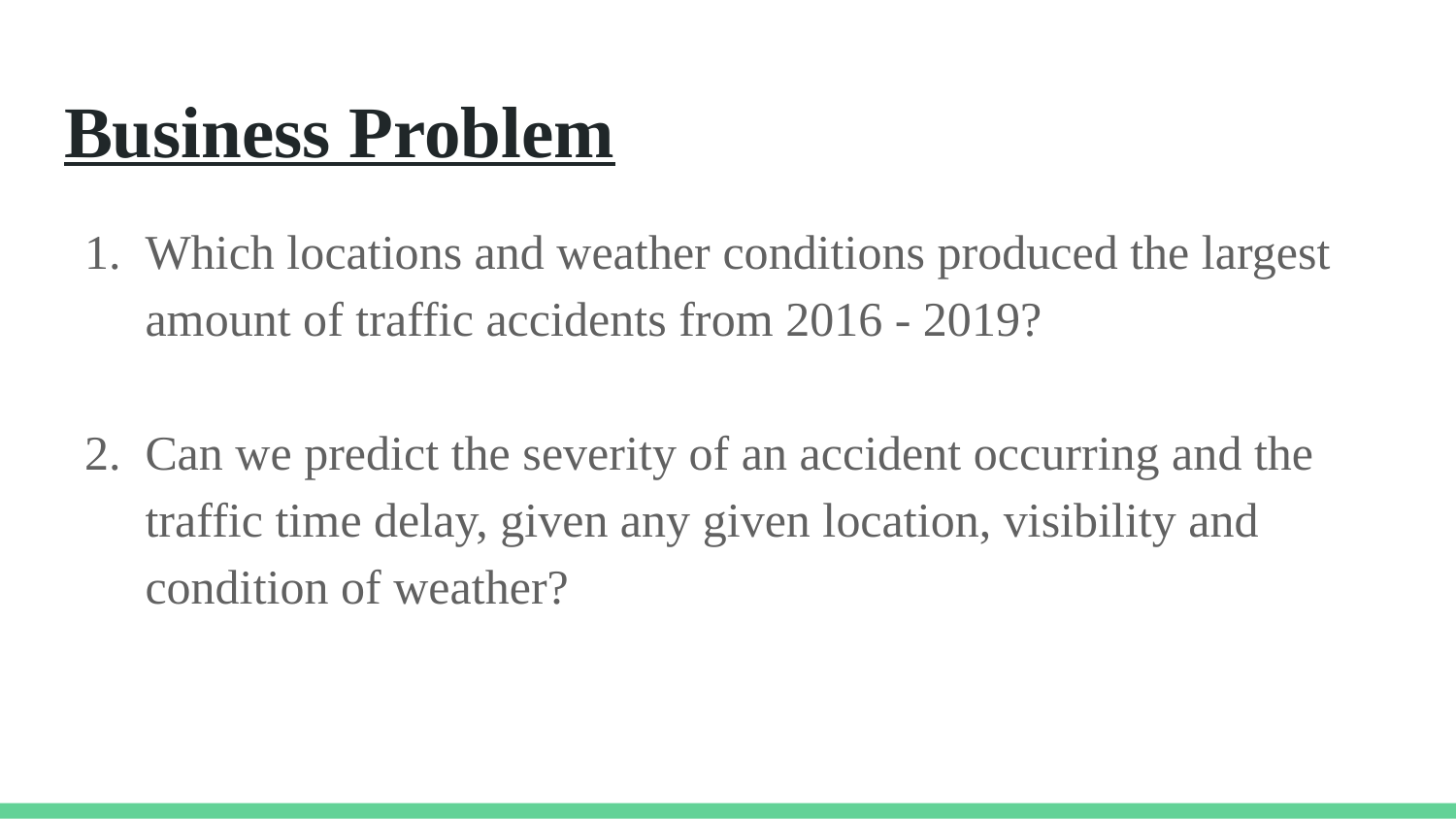

# Business Problem
Which locations and weather conditions produced the largest amount of traffic accidents from 2016 - 2019?

Can we predict the severity of an accident occurring and the traffic time delay, given any given location, visibility and condition of weather?